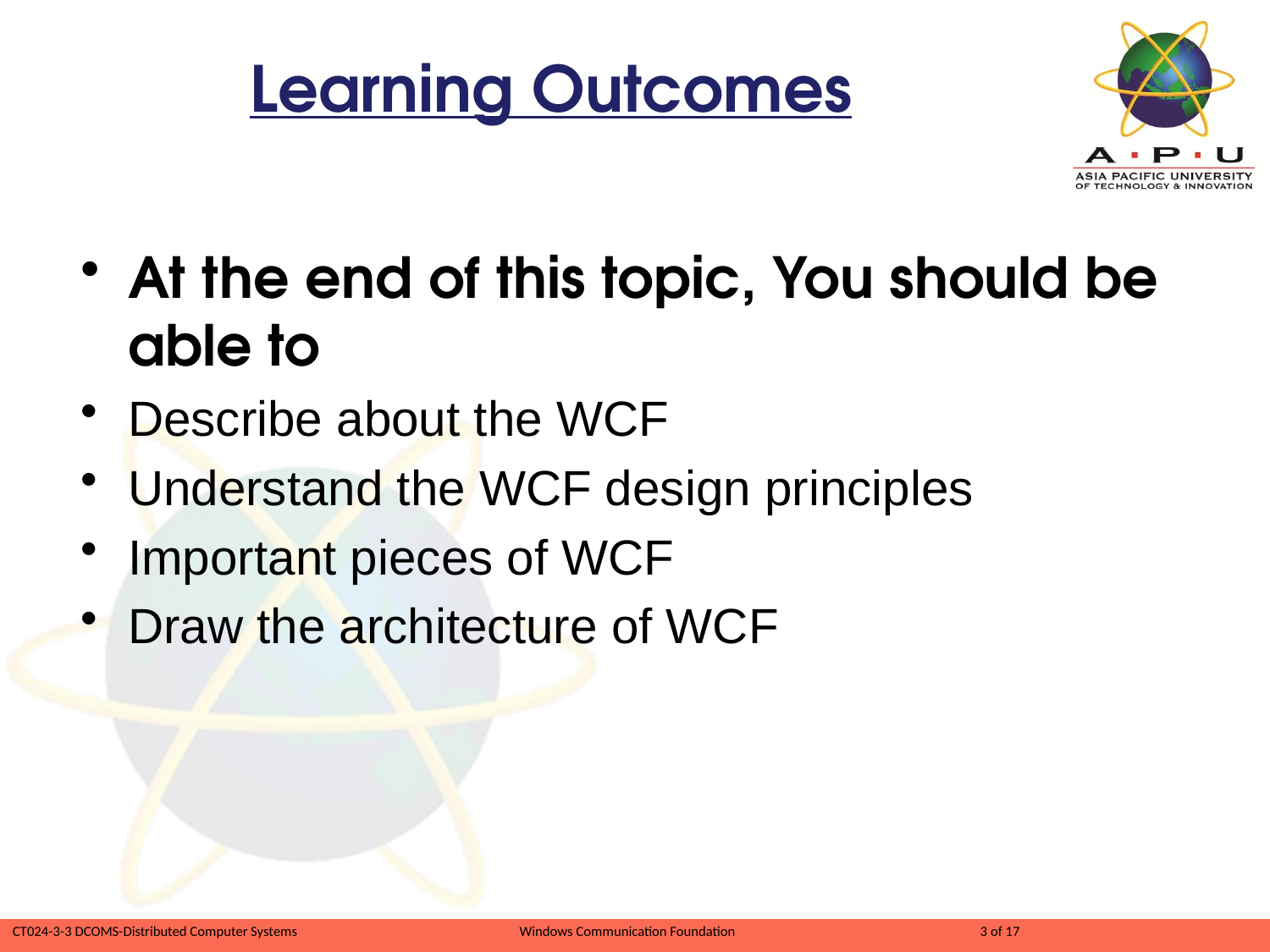

Learning Outcomes
At the end of this topic, You should be able to
Describe about the WCF
Understand the WCF design principles
Important pieces of WCF
Draw the architecture of WCF